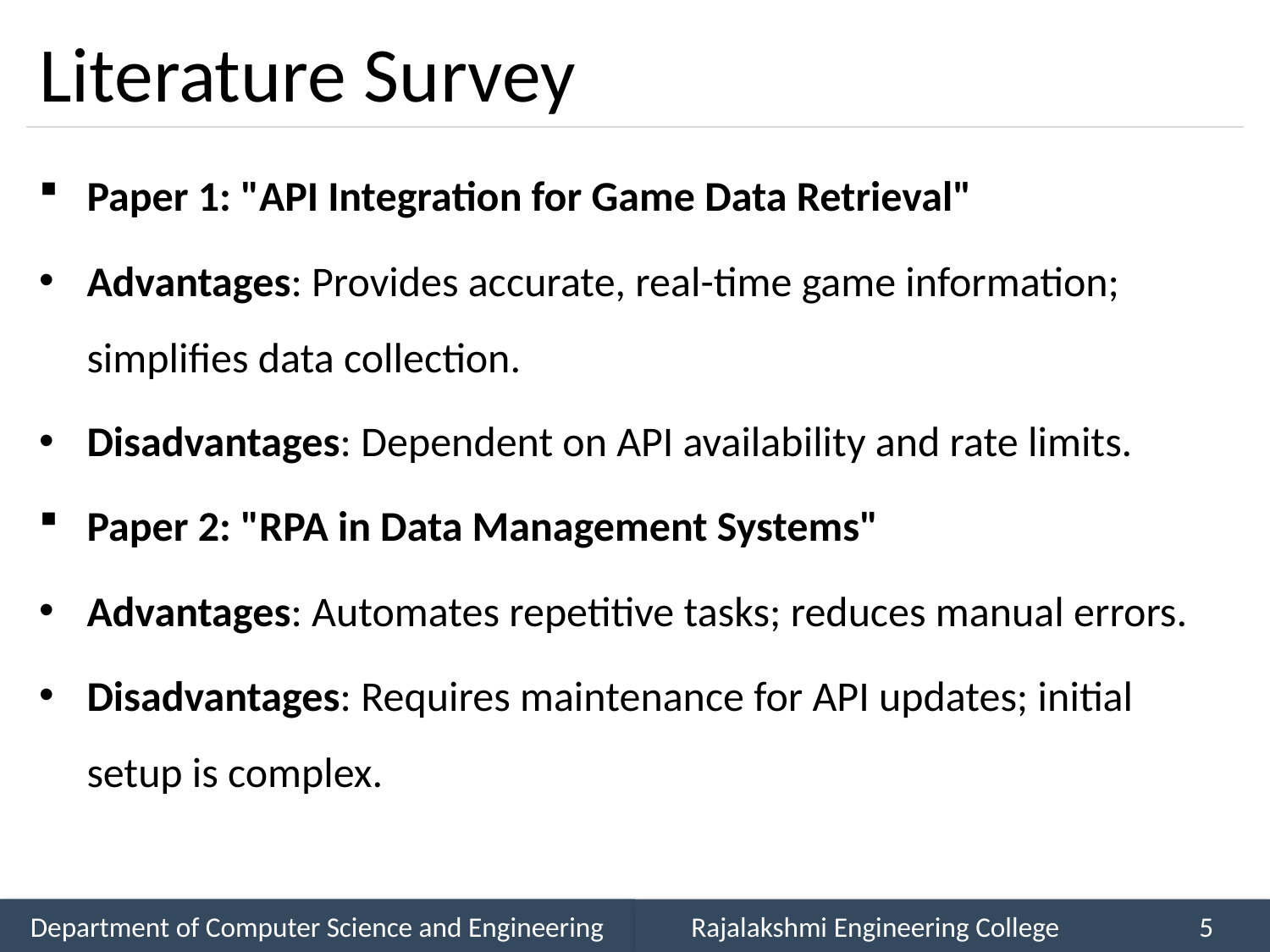

# Literature Survey
Paper 1: "API Integration for Game Data Retrieval"
Advantages: Provides accurate, real-time game information; simplifies data collection.
Disadvantages: Dependent on API availability and rate limits.
Paper 2: "RPA in Data Management Systems"
Advantages: Automates repetitive tasks; reduces manual errors.
Disadvantages: Requires maintenance for API updates; initial setup is complex.